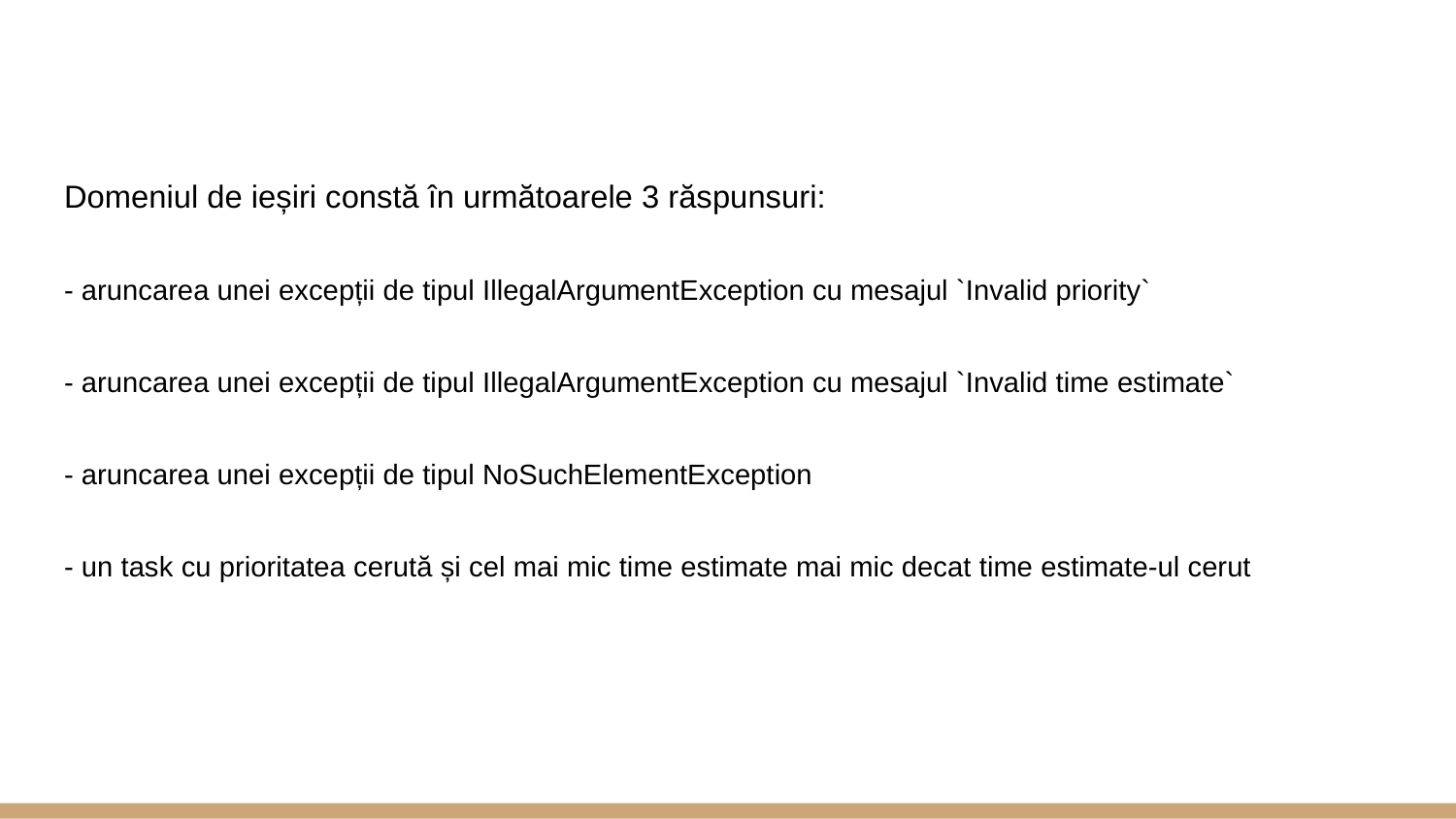

Domeniul de ieșiri constă în următoarele 3 răspunsuri:
- aruncarea unei excepții de tipul IllegalArgumentException cu mesajul `Invalid priority`
- aruncarea unei excepții de tipul IllegalArgumentException cu mesajul `Invalid time estimate`
- aruncarea unei excepții de tipul NoSuchElementException
- un task cu prioritatea cerută și cel mai mic time estimate mai mic decat time estimate-ul cerut